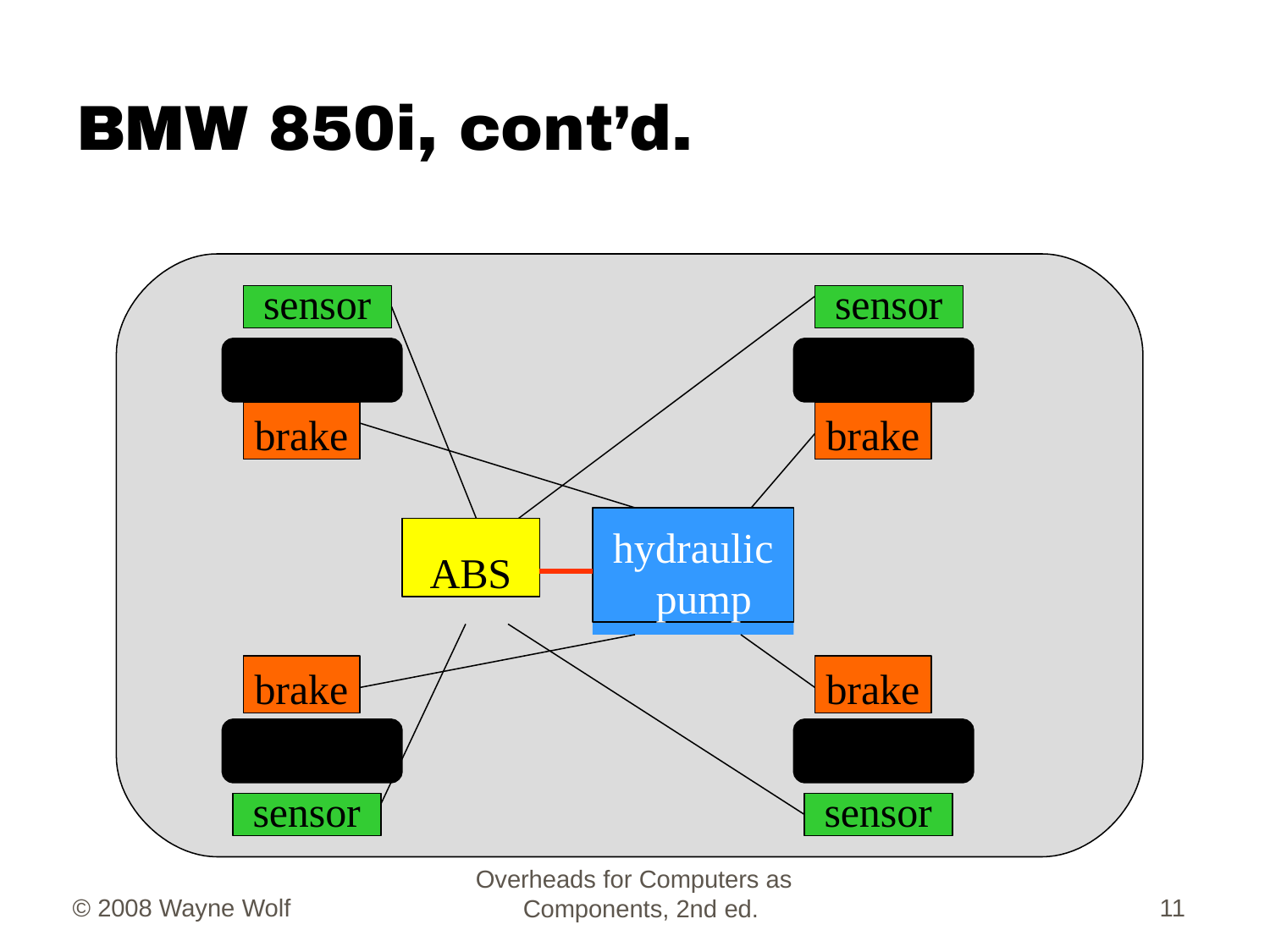

# BMW 850i, cont’d.

sensor
sensor

brake

brake

hydraulic  pump
ABS

brake
brake

sensor
sensor

Overheads for Computers as  Components, 2nd ed.
© 2008 Wayne Wolf
11